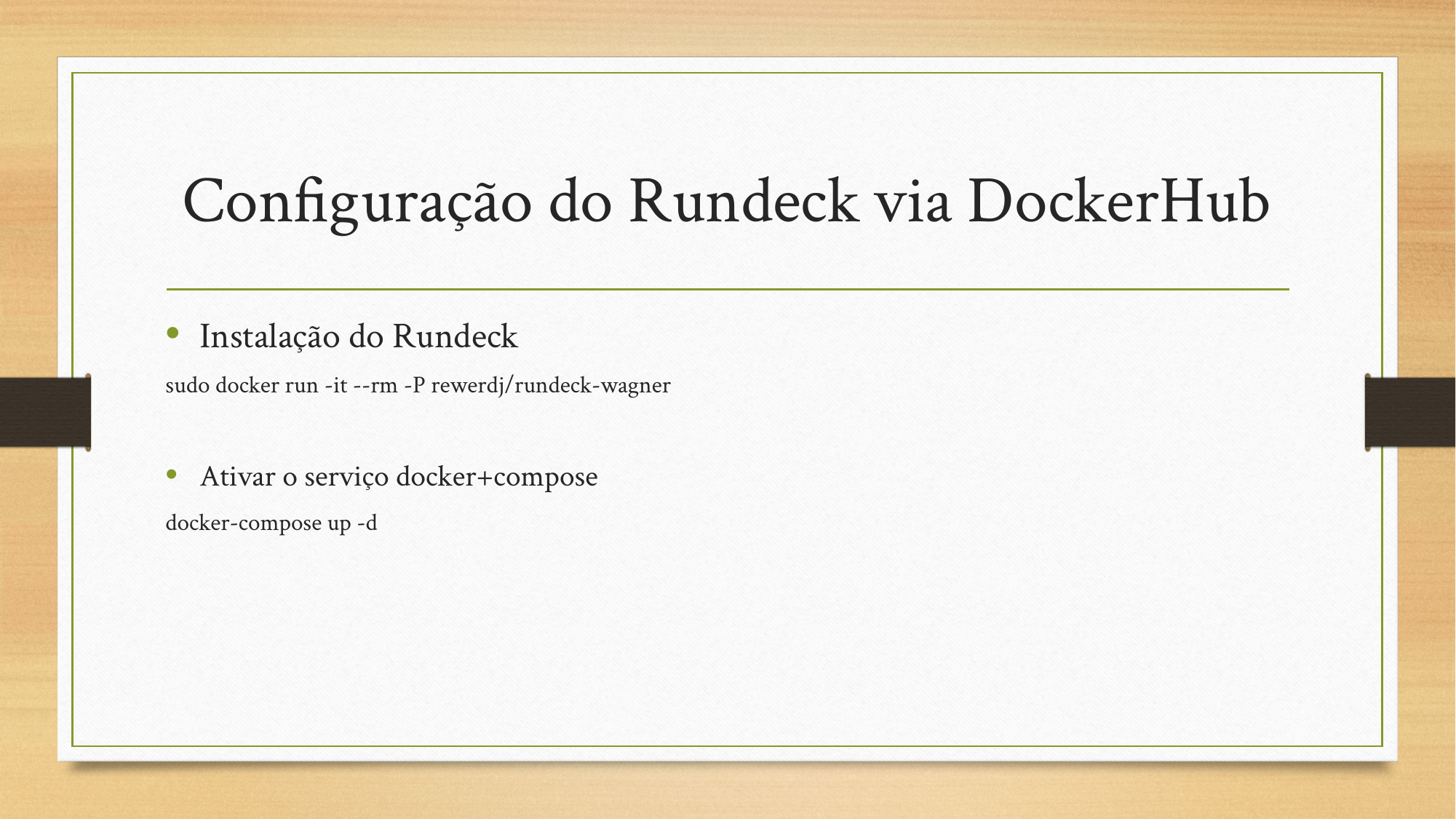

# Configuração do Rundeck via DockerHub
Instalação do Rundeck
sudo docker run -it --rm -P rewerdj/rundeck-wagner

Ativar o serviço docker+compose
docker-compose up -d